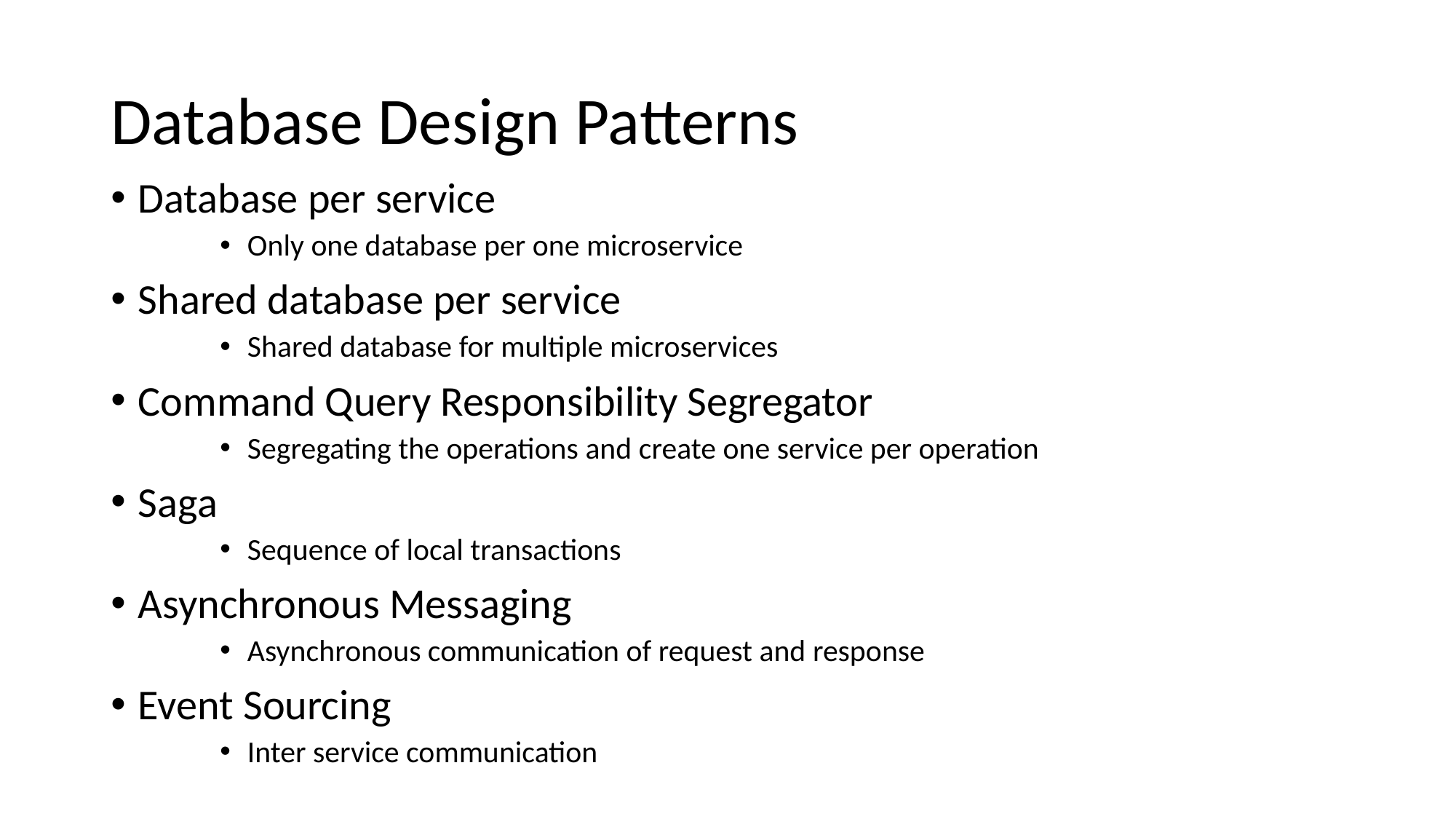

# Database Design Patterns
Database per service
Only one database per one microservice
Shared database per service
Shared database for multiple microservices
Command Query Responsibility Segregator
Segregating the operations and create one service per operation
Saga
Sequence of local transactions
Asynchronous Messaging
Asynchronous communication of request and response
Event Sourcing
Inter service communication